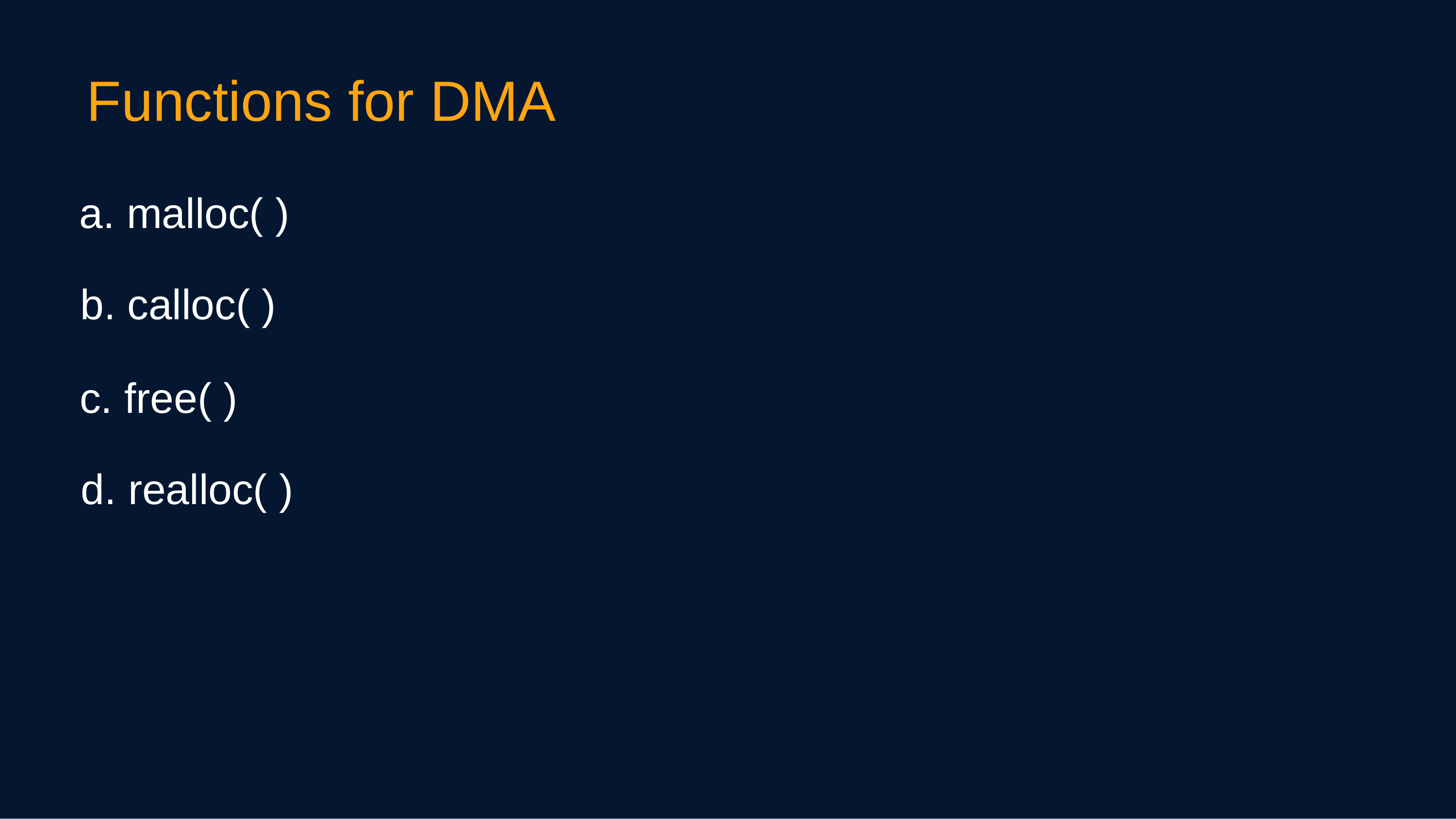

Functions for DMA
a. malloc( )
b. calloc( )
c. free( )
d. realloc( )